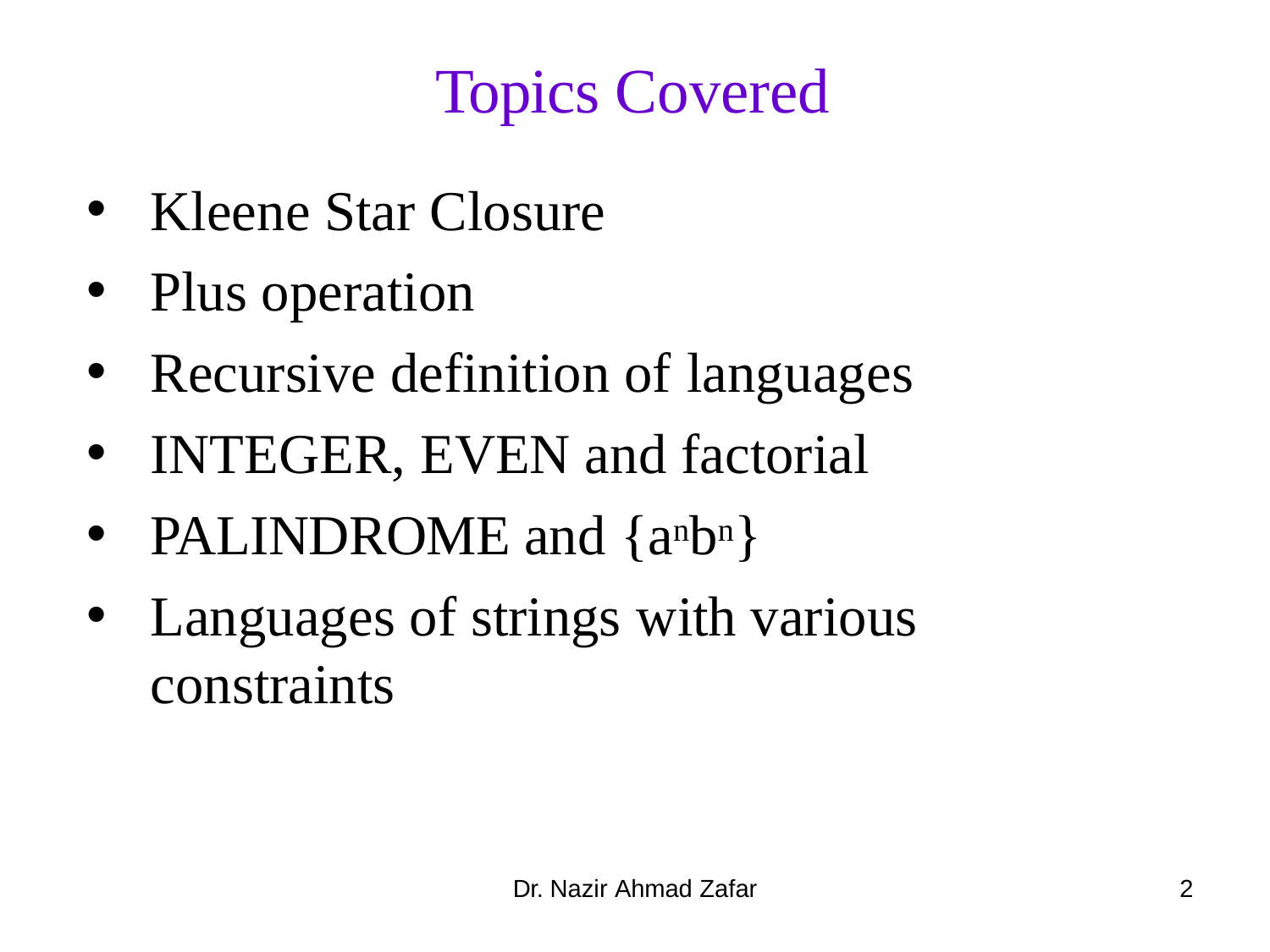

# Topics Covered
Kleene Star Closure
Plus operation
Recursive definition of languages
INTEGER, EVEN and factorial
PALINDROME and {anbn}
Languages of strings with various constraints
Dr. Nazir Ahmad Zafar
2